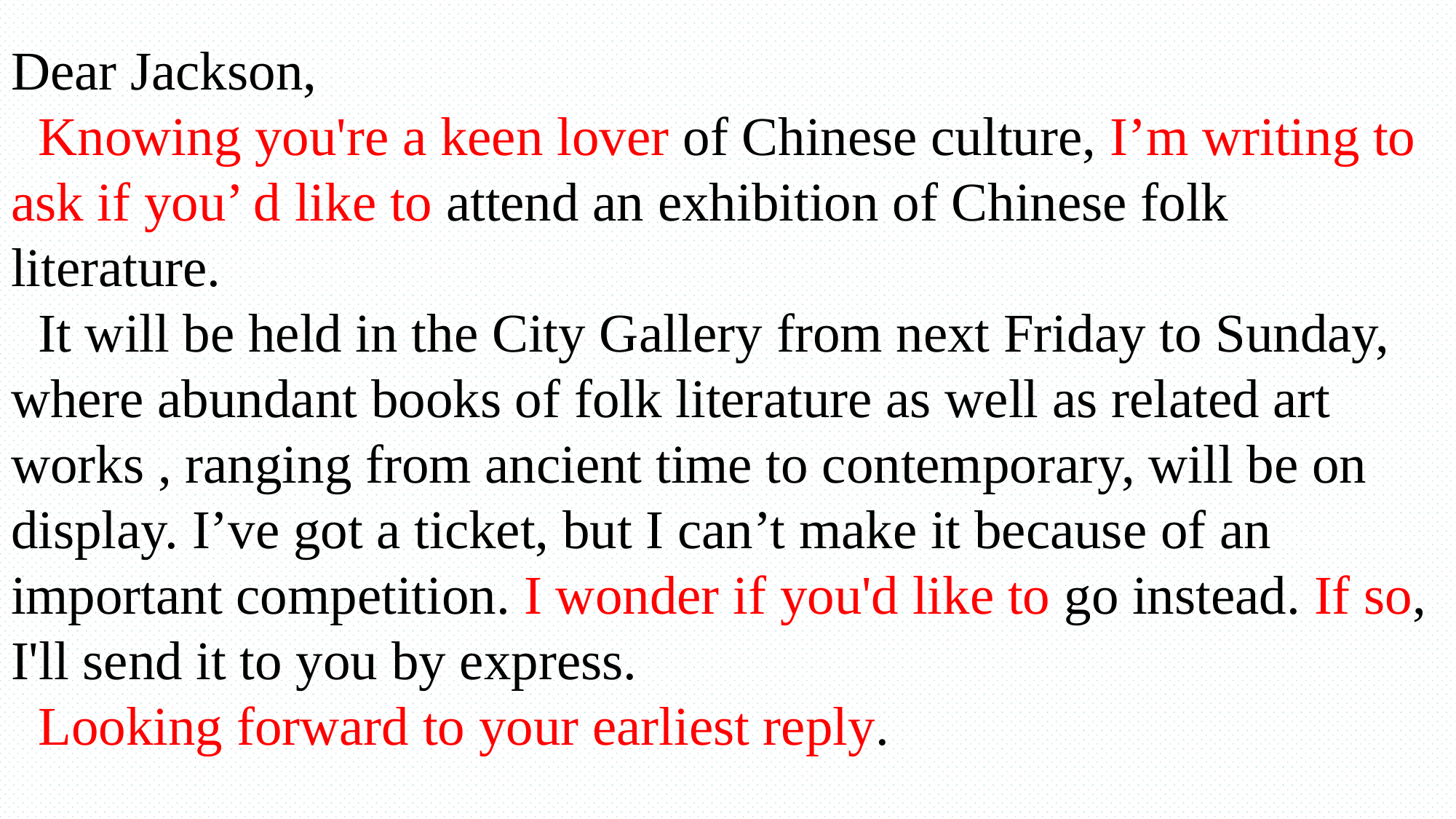

Dear Jackson,
  Knowing you're a keen lover of Chinese culture, I’m writing to ask if you’ d like to attend an exhibition of Chinese folk literature.
  It will be held in the City Gallery from next Friday to Sunday, where abundant books of folk literature as well as related art works , ranging from ancient time to contemporary, will be on display. I’ve got a ticket, but I can’t make it because of an important competition. I wonder if you'd like to go instead. If so, I'll send it to you by express.
  Looking forward to your earliest reply.